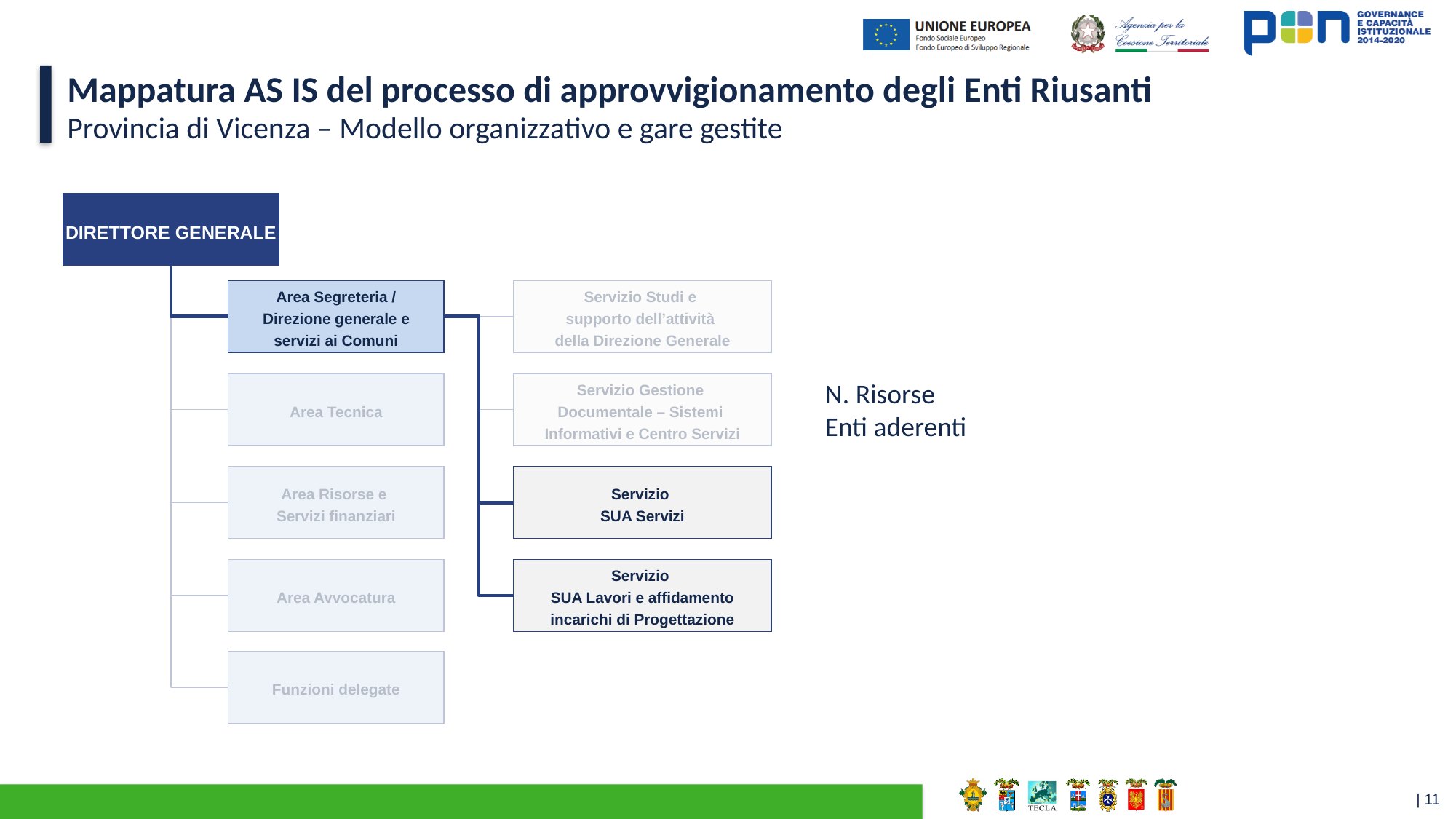

# Mappatura AS IS del processo di approvvigionamento degli Enti Riusanti
Provincia di Vicenza – Modello organizzativo e gare gestite
Direttore Generale

Area Segreteria /
Direzione generale e servizi ai Comuni
Servizio Studi e
supporto dell’attività
della Direzione Generale

N. Risorse
Enti aderenti
Area Tecnica
Servizio Gestione
Documentale – Sistemi
Informativi e Centro Servizi
Area Risorse e
Servizi finanziari
Servizio
SUA Servizi
Area Avvocatura
Servizio
SUA Lavori e affidamento
incarichi di Progettazione
Funzioni delegate